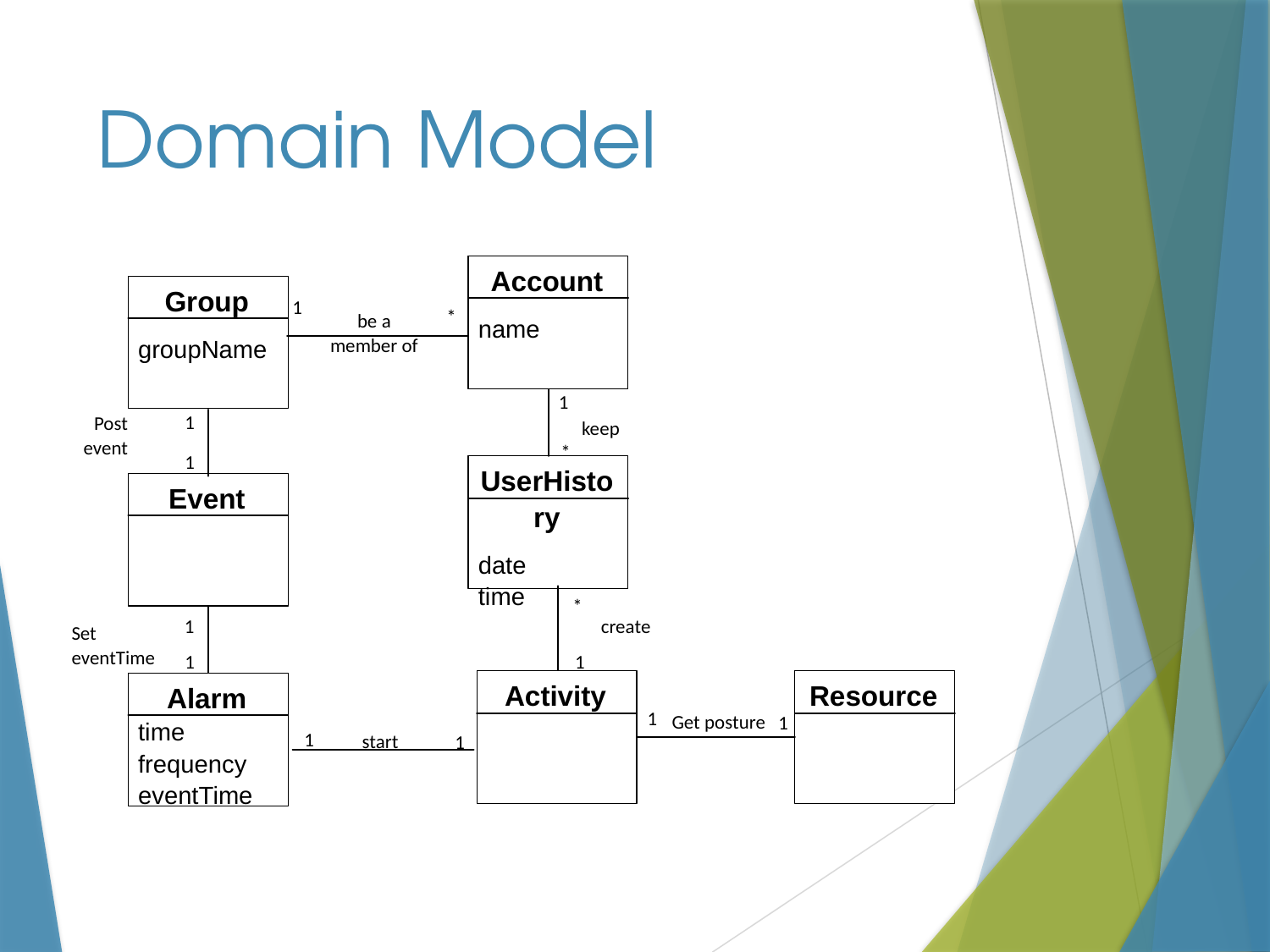

Domain Model
Account
name

Group
groupName

1
*
be a member of
1
1
Post event
keep
*
1
UserHistory
date
time

Event

*
1
create
Set eventTime
1
1
Activity

Resource

Alarm
time
frequency
eventTime

1
Get posture
1
1
start
1